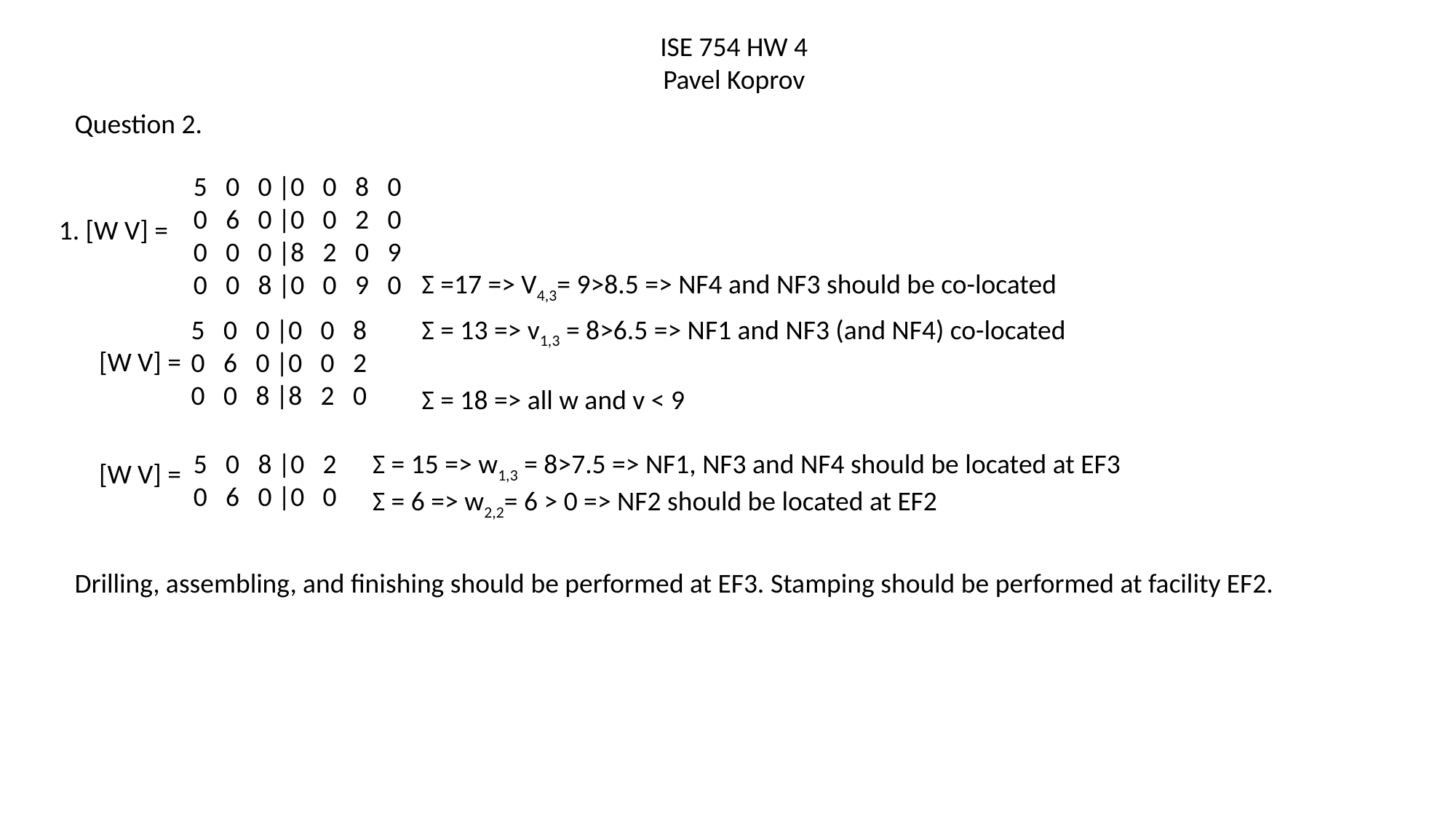

ISE 754 HW 4
Pavel Koprov
Question 2.

Σ =17 => V4,3= 9>8.5 => NF4 and NF3 should be co-located
5   0   0 |0   0   8   0
0   6   0 |0   0   2   0
0   0   0 |8   2   0   9
0   0   8 |0   0   9   0
1. [W V] =
5   0   0 |0   0   8
0   6   0 |0   0   2
0   0   8 |8   2   0
Σ = 13 => v1,3 = 8>6.5 => NF1 and NF3 (and NF4) co-located

Σ = 18 => all w and v < 9
[W V] =
5   0   8 |0   2
0   6   0 |0   0
Σ = 15 => w1,3 = 8>7.5 => NF1, NF3 and NF4 should be located at EF3
Σ = 6 => w2,2= 6 > 0 => NF2 should be located at EF2
[W V] =
Drilling, assembling, and finishing should be performed at EF3. Stamping should be performed at facility EF2.